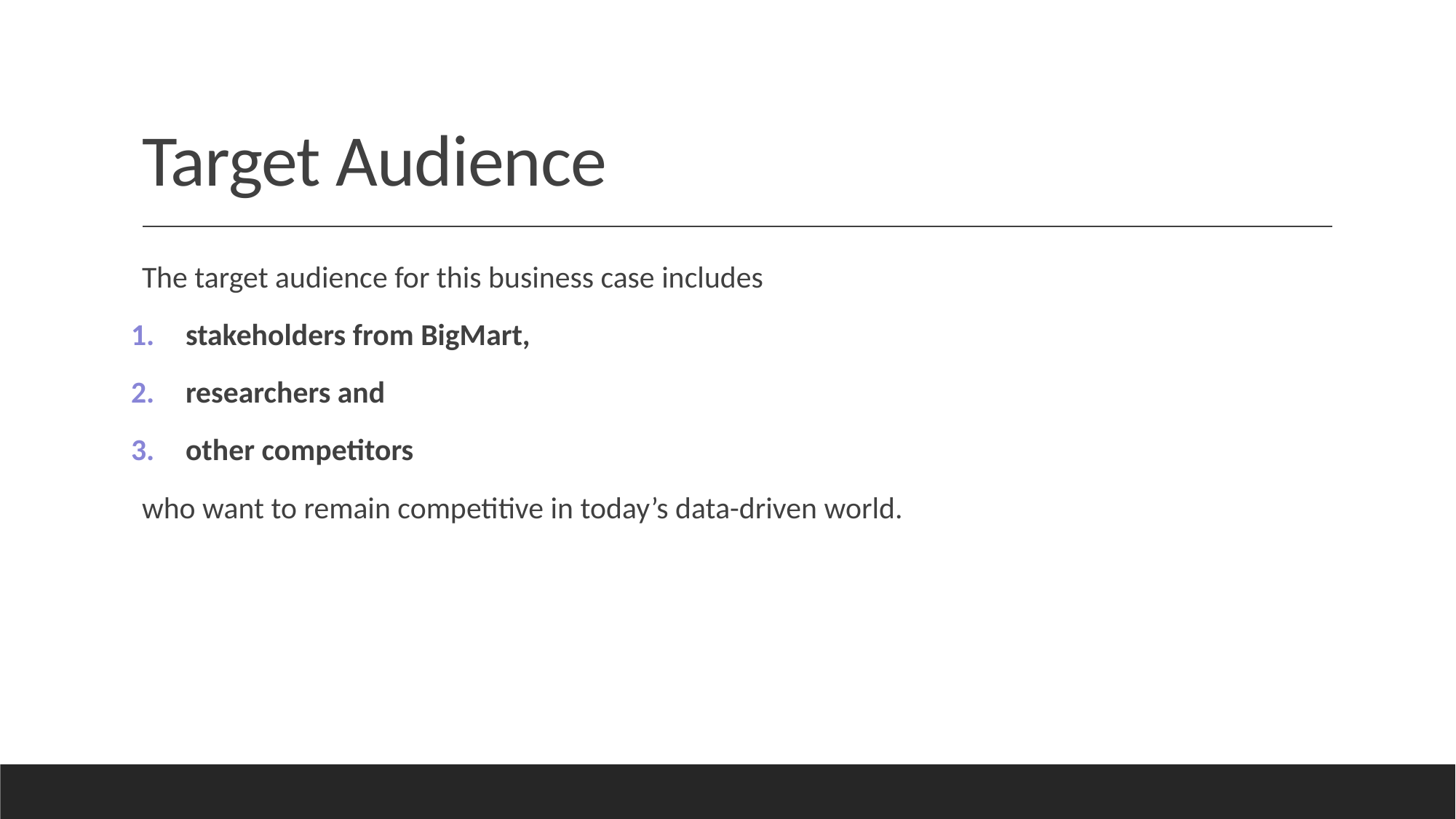

# Target Audience
The target audience for this business case includes
stakeholders from BigMart,
researchers and
other competitors
who want to remain competitive in today’s data-driven world.